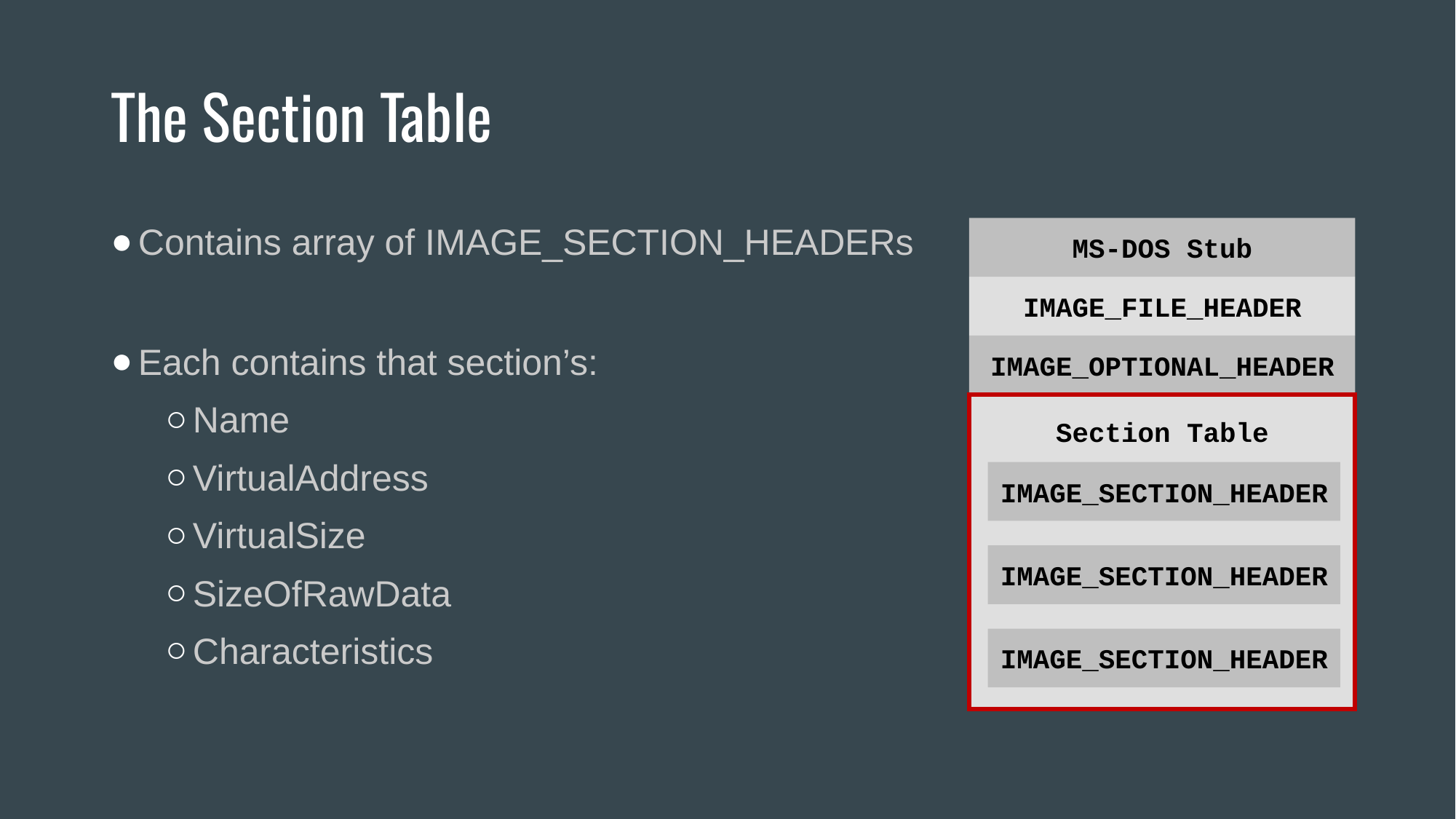

# The Section Table
Contains array of IMAGE_SECTION_HEADERs

Each contains that section’s:
Name
VirtualAddress
VirtualSize
SizeOfRawData
Characteristics

MS-DOS Stub
IMAGE_FILE_HEADER
IMAGE_OPTIONAL_HEADER
Section Table

IMAGE_SECTION_HEADER
IMAGE_SECTION_HEADER
IMAGE_SECTION_HEADER